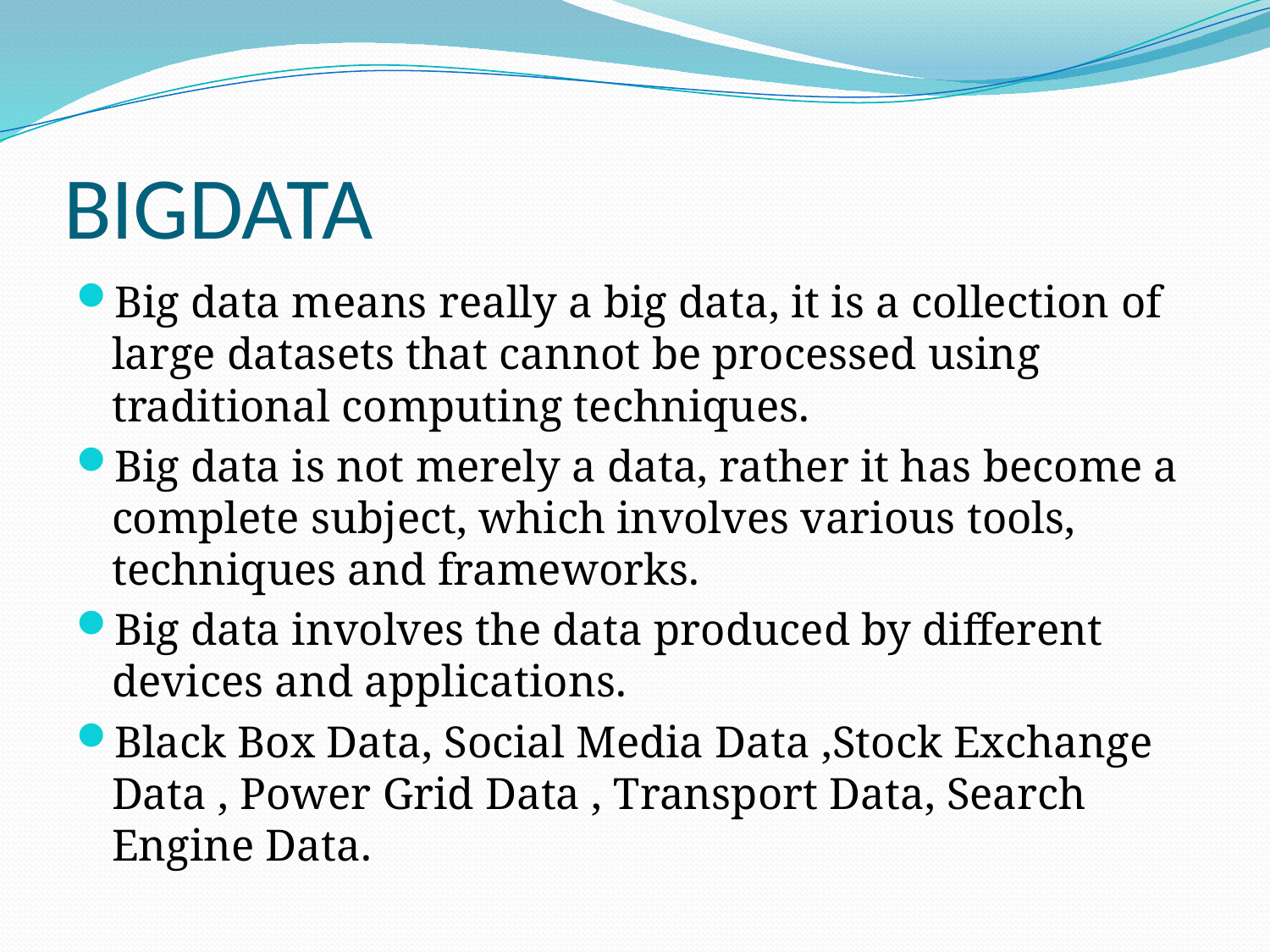

# BIGDATA
Big data means really a big data, it is a collection of large datasets that cannot be processed using traditional computing techniques.
Big data is not merely a data, rather it has become a complete subject, which involves various tools, techniques and frameworks.
Big data involves the data produced by different devices and applications.
Black Box Data, Social Media Data ,Stock Exchange Data , Power Grid Data , Transport Data, Search Engine Data.